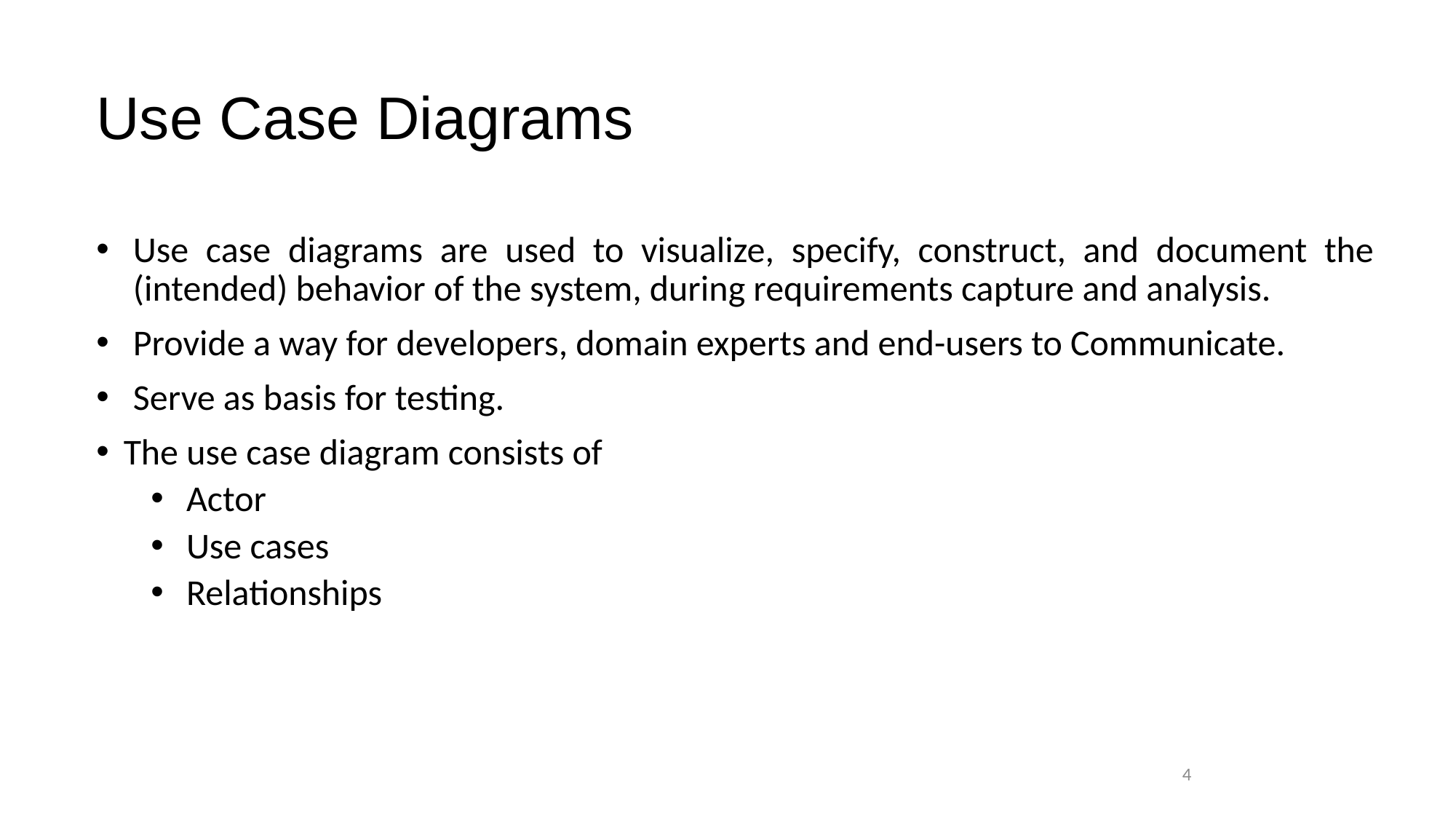

# Use Case Diagrams
Use case diagrams are used to visualize, specify, construct, and document the (intended) behavior of the system, during requirements capture and analysis.
Provide a way for developers, domain experts and end-users to Communicate.
Serve as basis for testing.
The use case diagram consists of
 Actor
 Use cases
 Relationships

4